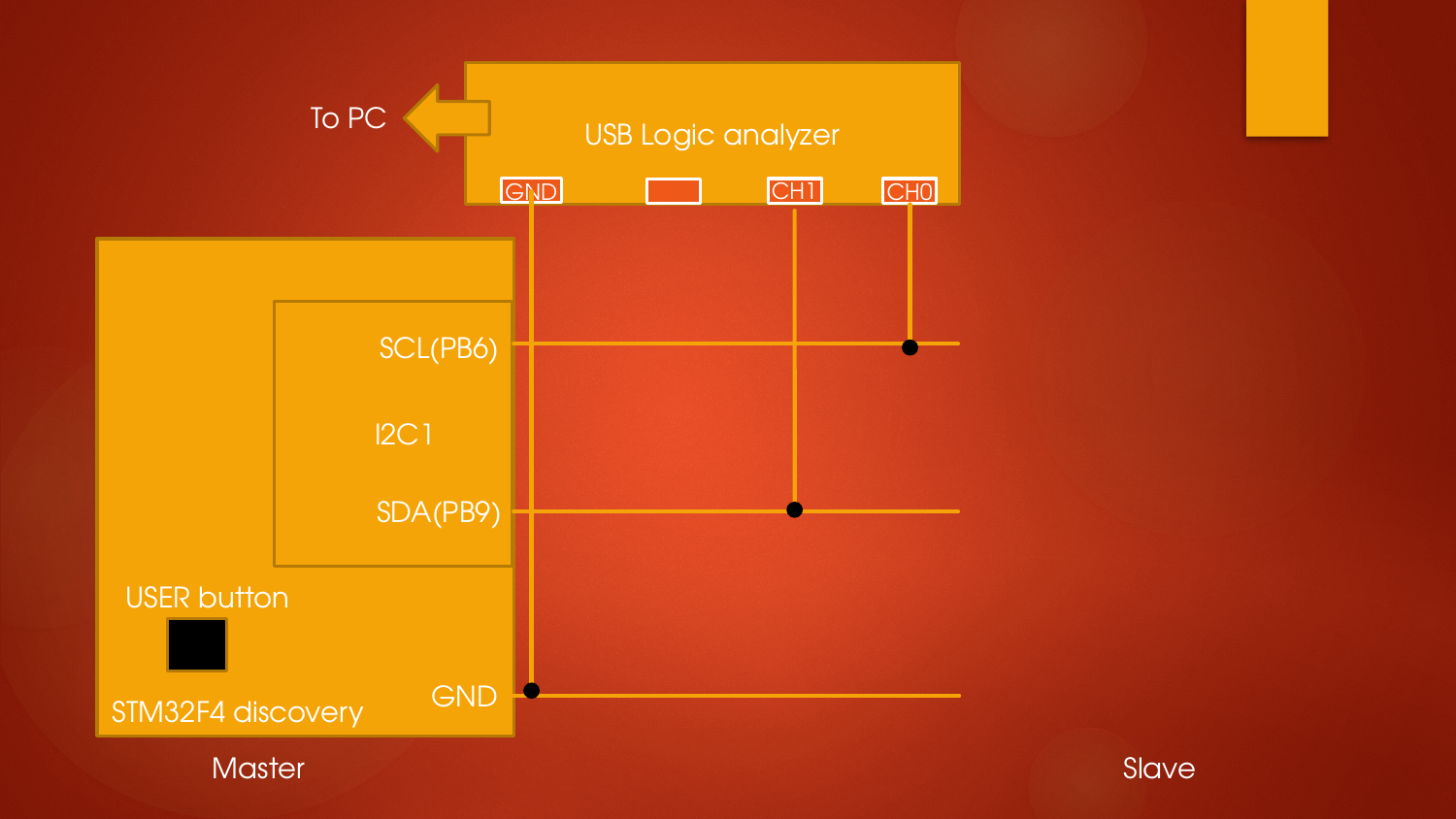

USB Logic analyzer

To PC
CH1
GND
CH0

SCL(PB6)

I2C1
SDA(PB9)

USER button

GND

STM32F4 discovery
Slave
Master